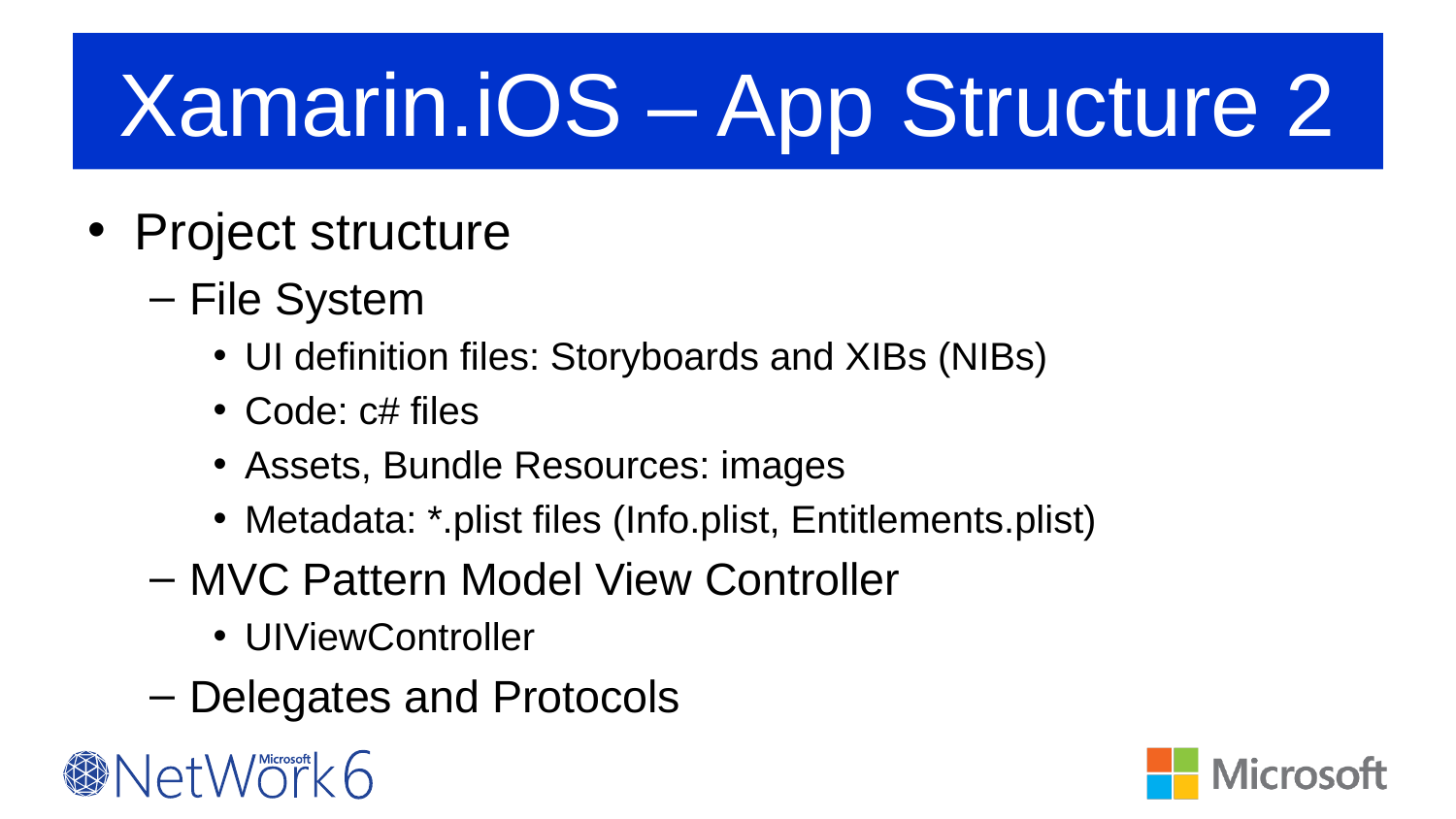

# Xamarin.iOS – App Structure 2
Project structure
File System
UI definition files: Storyboards and XIBs (NIBs)
Code: c# files
Assets, Bundle Resources: images
Metadata: *.plist files (Info.plist, Entitlements.plist)
MVC Pattern Model View Controller
UIViewController
Delegates and Protocols